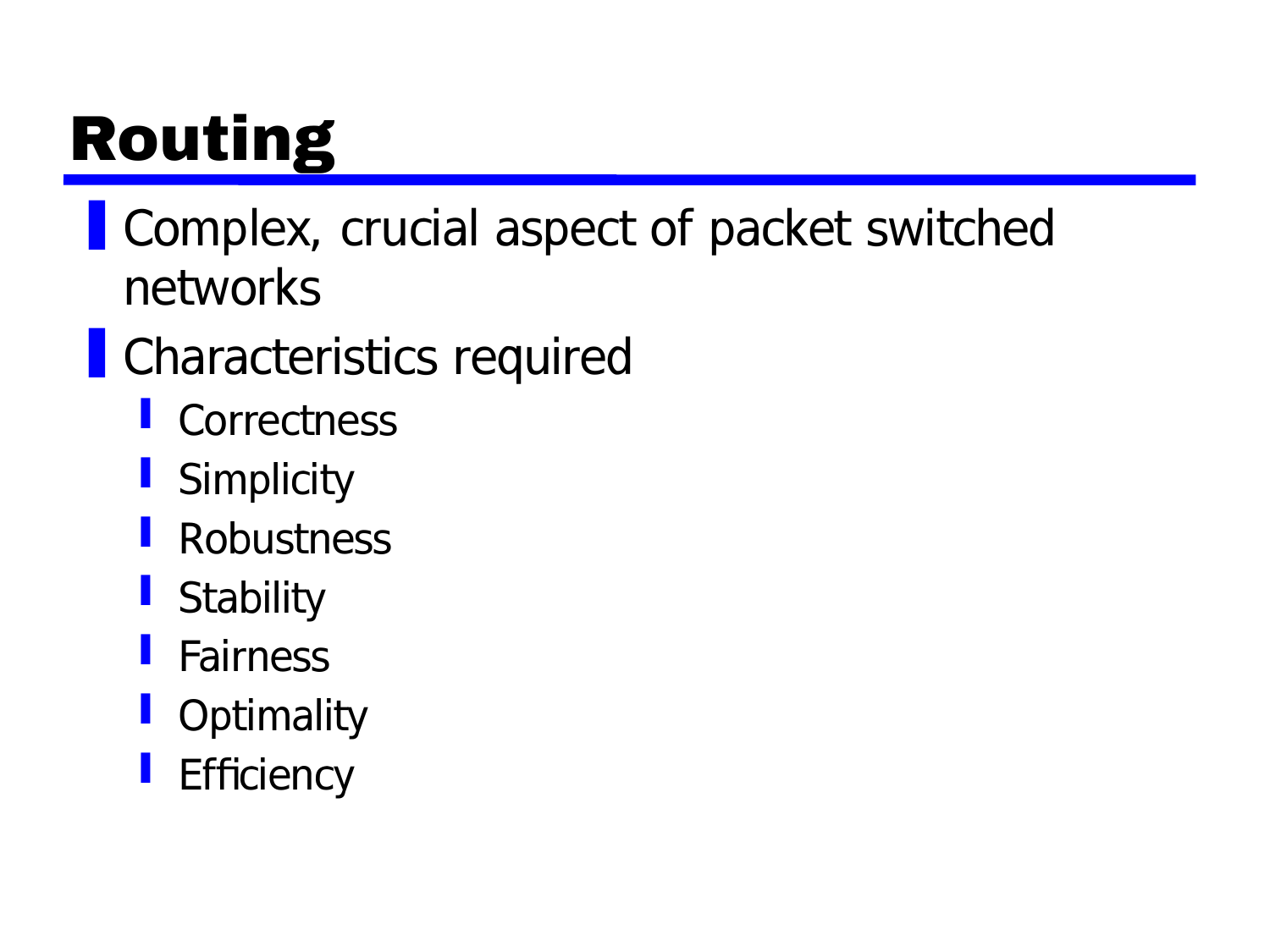

# Routing
Complex, crucial aspect of packet switched networks
Characteristics required
Correctness
Simplicity
Robustness
Stability
Fairness
Optimality
Efficiency